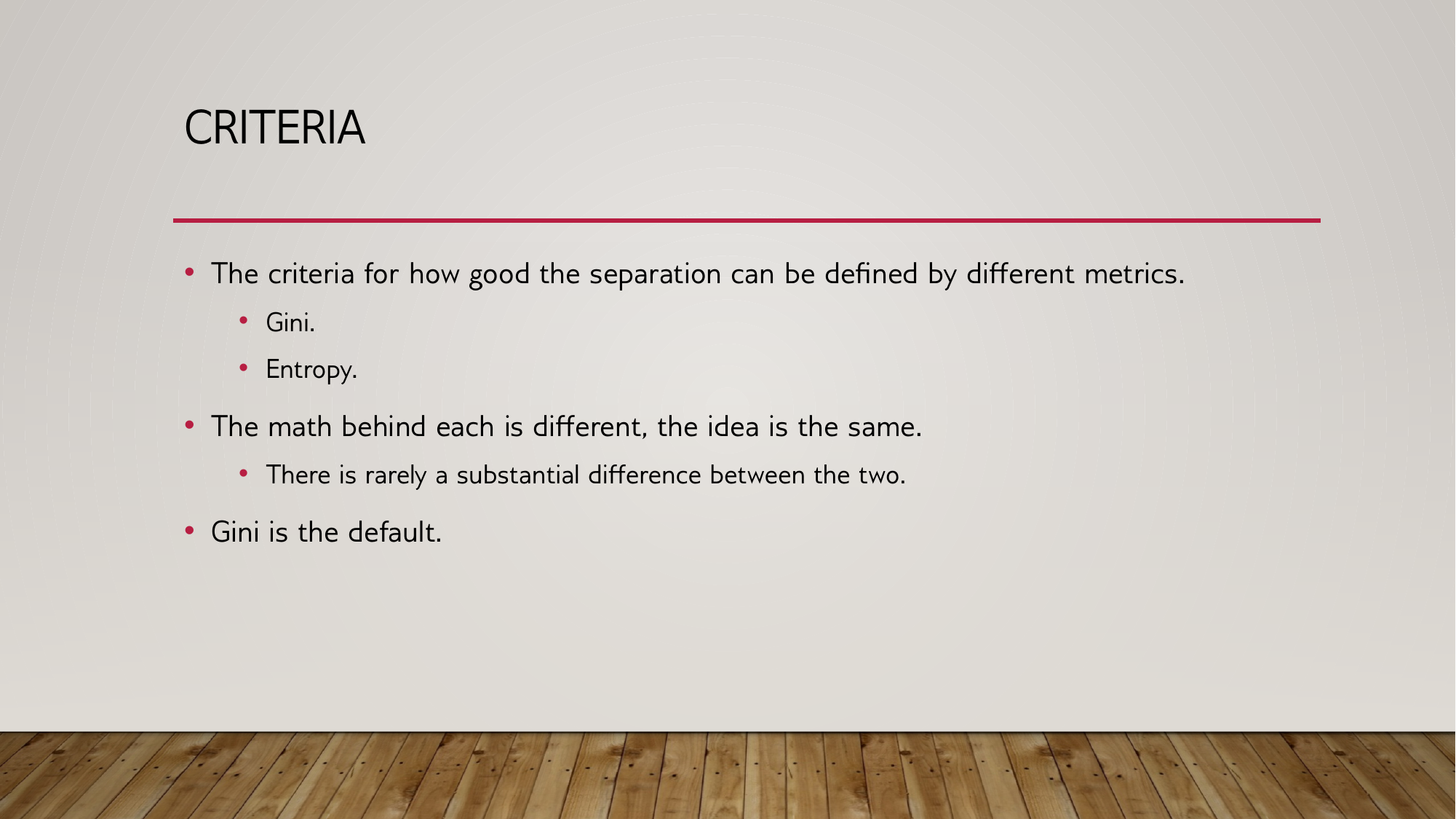

# Criteria
The criteria for how good the separation can be defined by different metrics.
Gini.
Entropy.
The math behind each is different, the idea is the same.
There is rarely a substantial difference between the two.
Gini is the default.